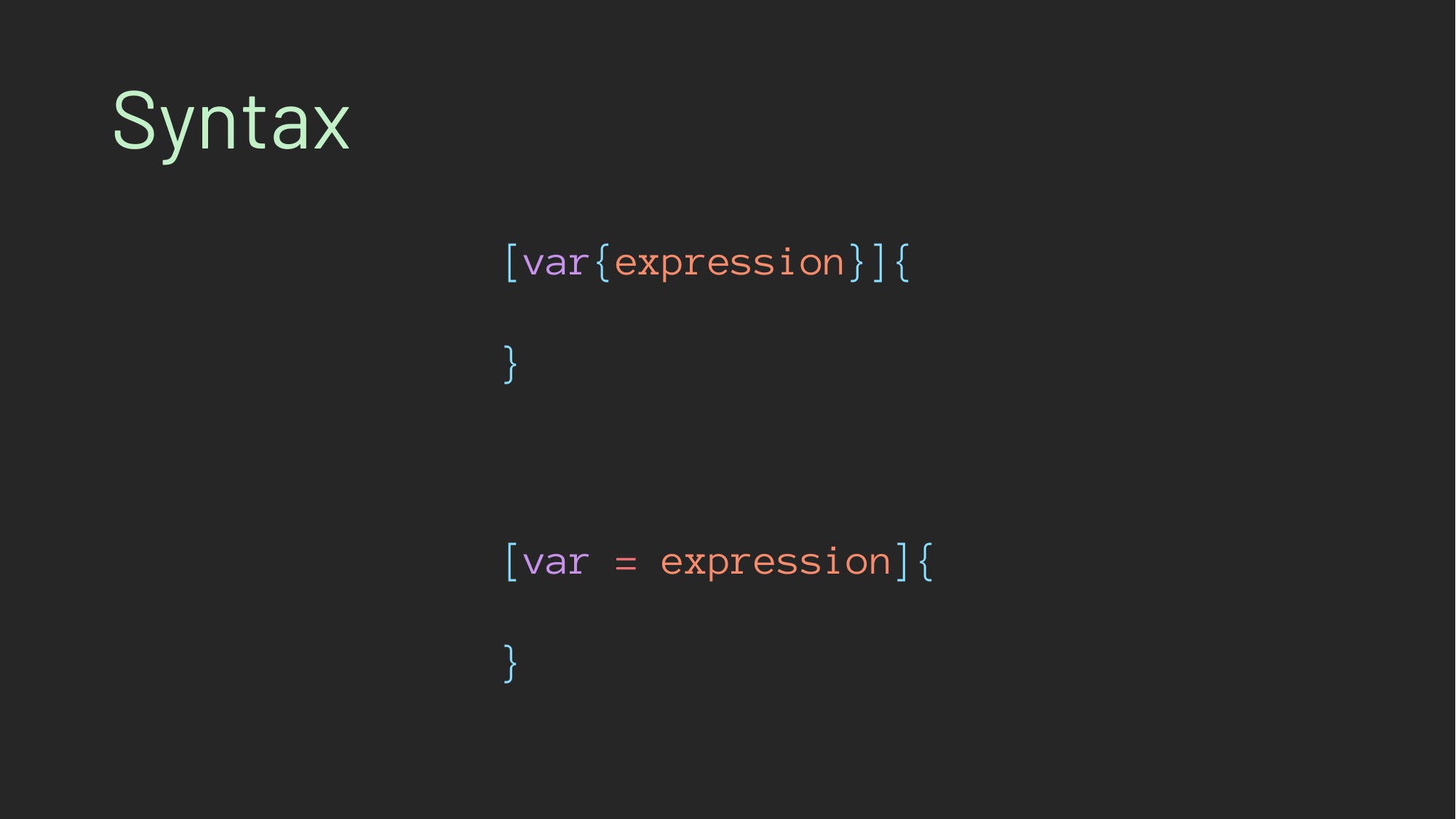

# Syntax
[var{expression}]{

}
[var = expression]{

}